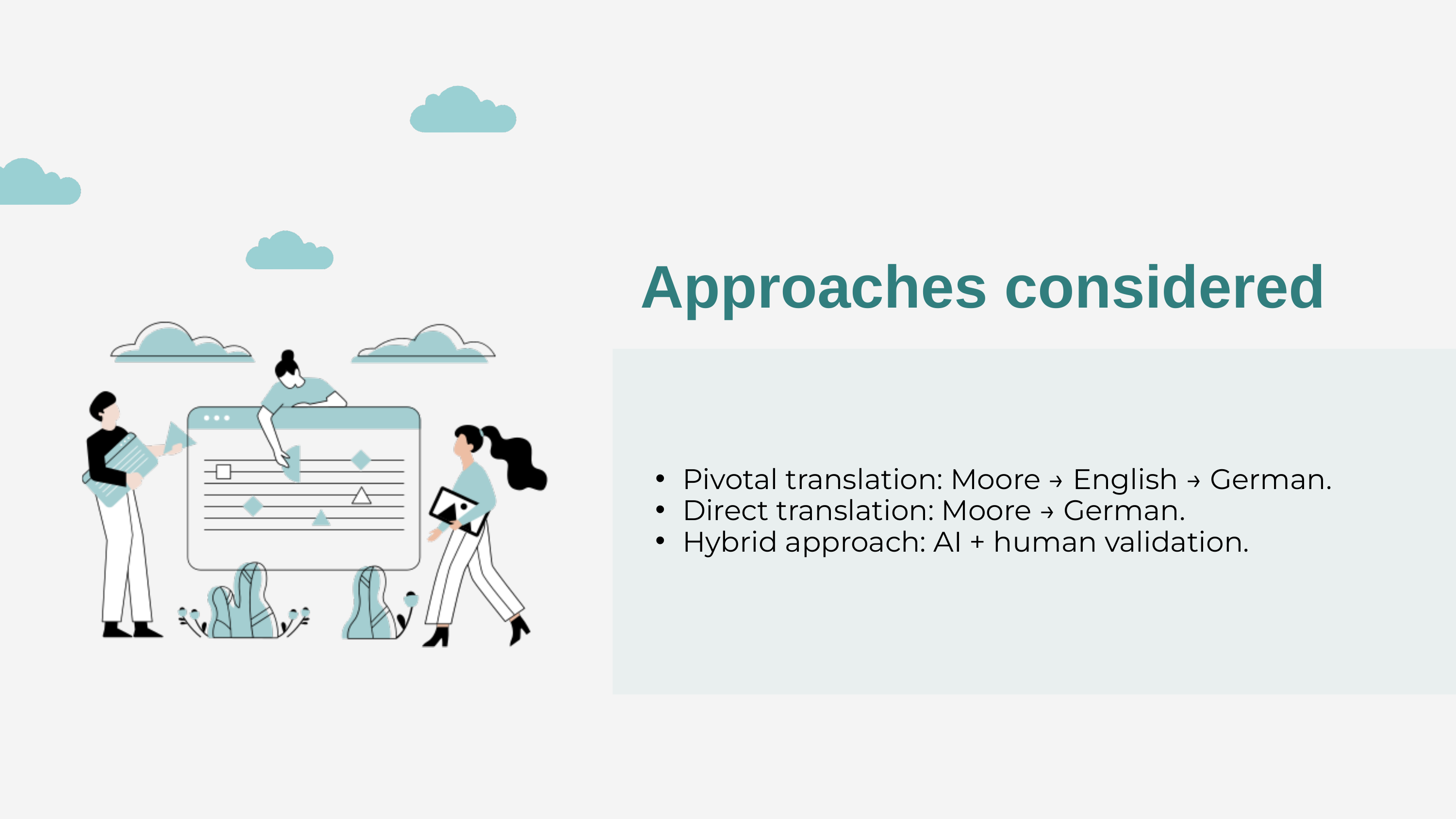

Approaches considered

Pivotal translation: Moore → English → German.
Direct translation: Moore → German.
Hybrid approach: AI + human validation.